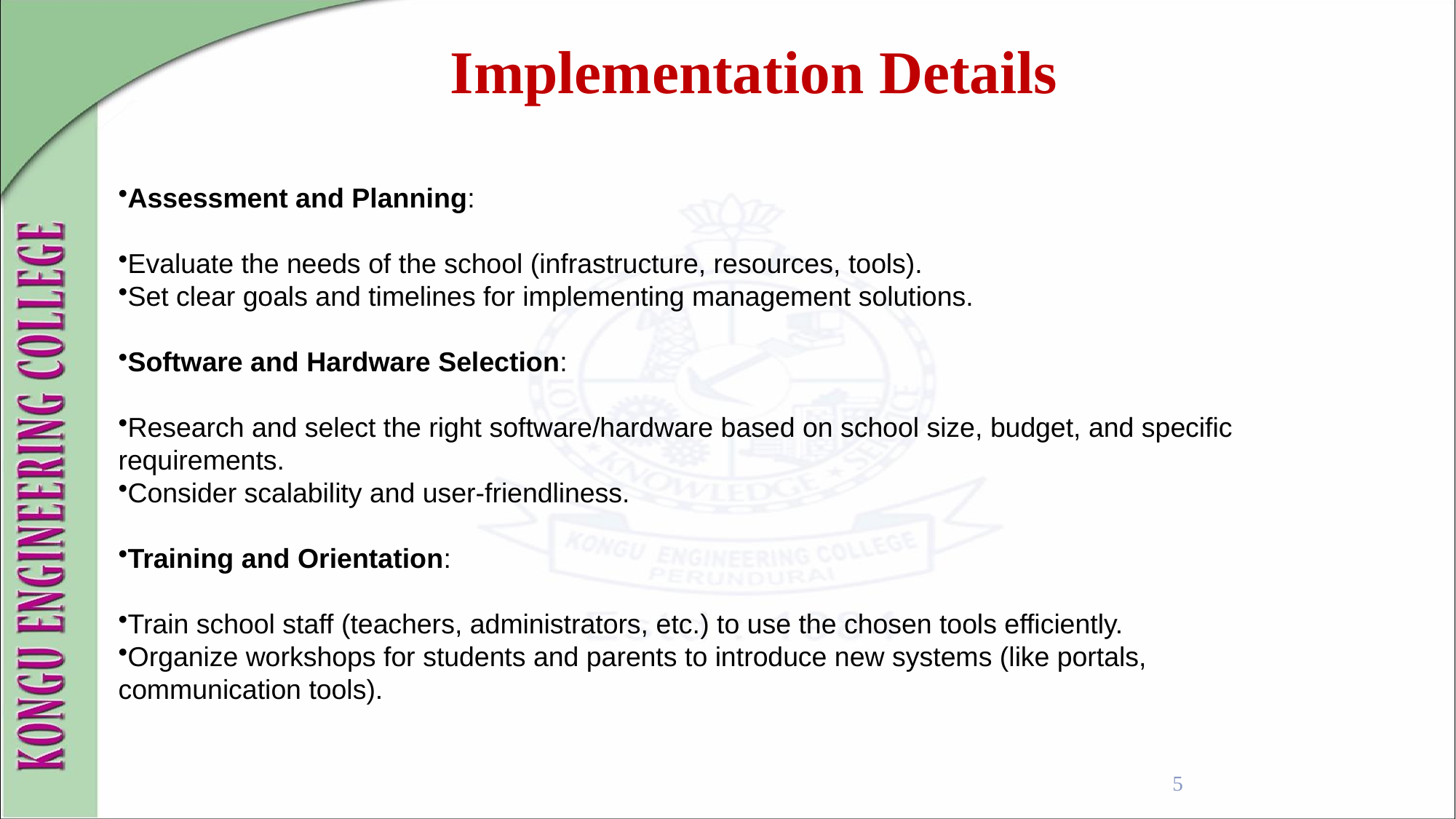

Implementation Details

Assessment and Planning:

Evaluate the needs of the school (infrastructure, resources, tools).
Set clear goals and timelines for implementing management solutions.

Software and Hardware Selection:

Research and select the right software/hardware based on school size, budget, and specific requirements.
Consider scalability and user-friendliness.

Training and Orientation:

Train school staff (teachers, administrators, etc.) to use the chosen tools efficiently.
Organize workshops for students and parents to introduce new systems (like portals, communication tools).

5